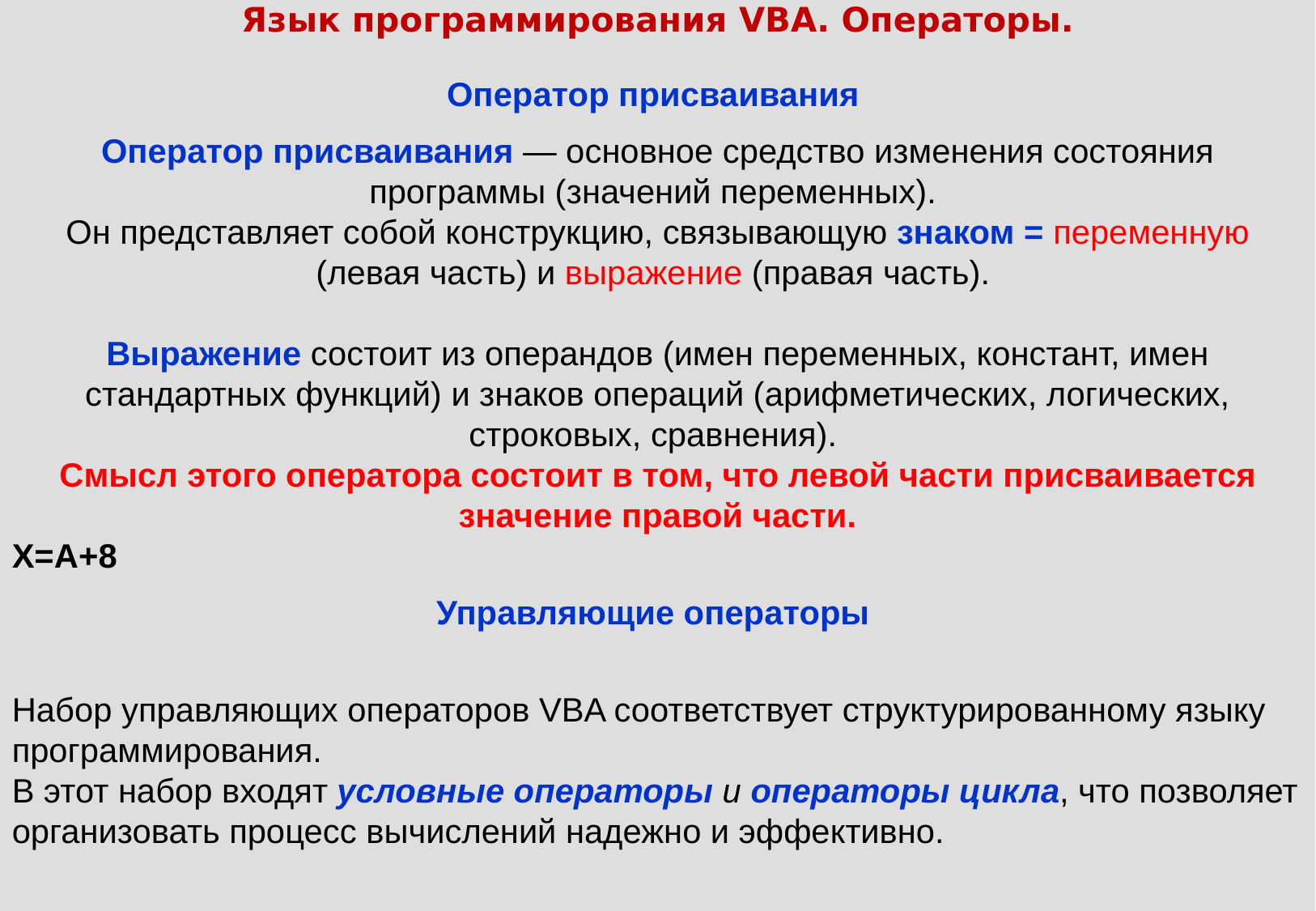

Язык программирования VBA. Операторы.
Оператор присваивания

Оператор присваивания — основное средство изменения состояния программы (значений переменных).
Он представляет собой конструкцию, связывающую знаком = переменную (левая часть) и выражение (правая часть).

Выражение состоит из операндов (имен переменных, констант, имен стандартных функций) и знаков операций (арифметических, логических, строковых, сравнения).
Смысл этого оператора состоит в том, что левой части присваивается значение правой части.
Х=А+8

Управляющие операторы

Набор управляющих операторов VBA соответствует структурированному языку программирования.
В этот набор входят условные операторы и операторы цикла, что позволяет организовать процесс вычислений надежно и эффективно.